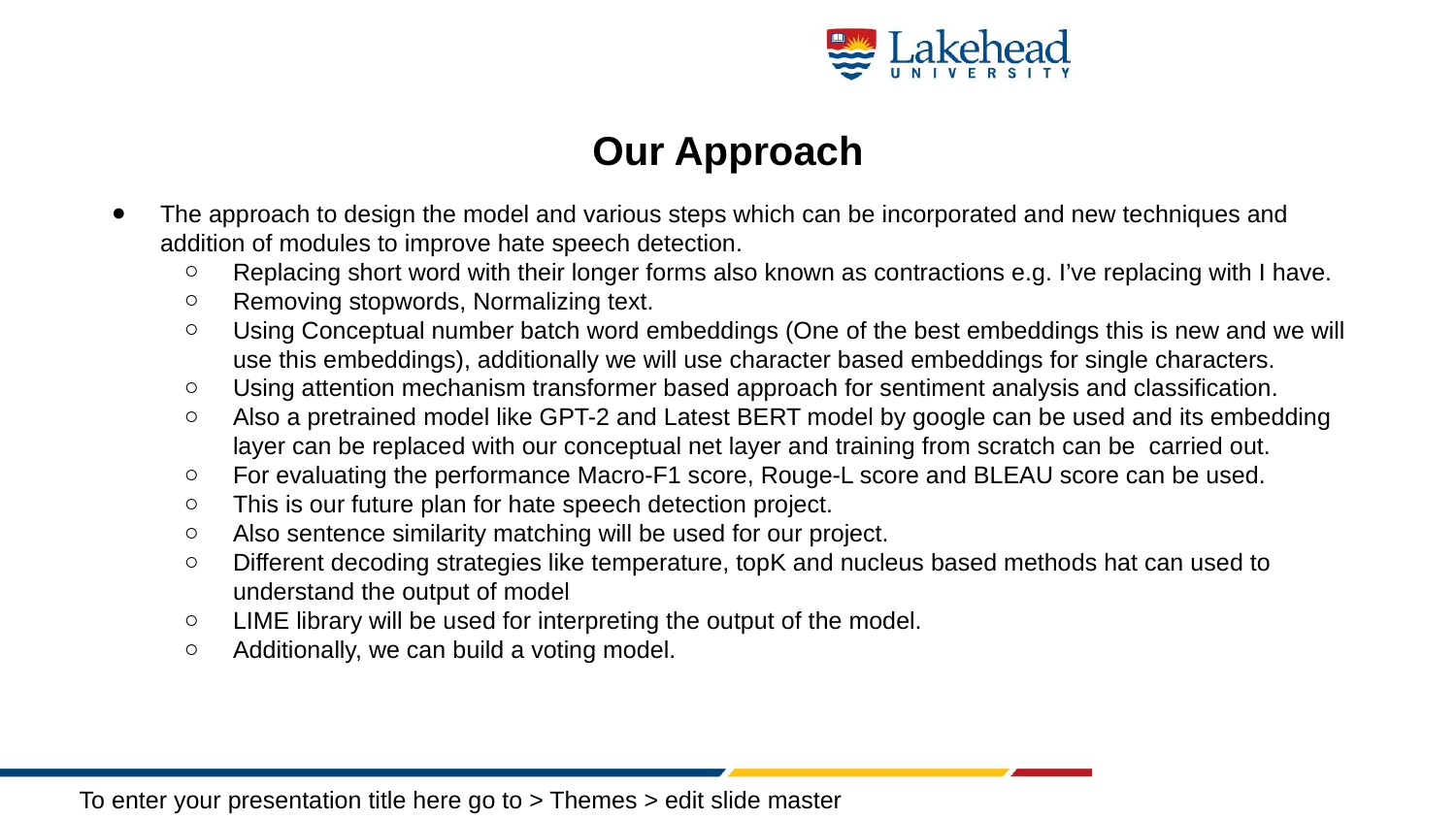

# Our Approach
The approach to design the model and various steps which can be incorporated and new techniques and addition of modules to improve hate speech detection.
Replacing short word with their longer forms also known as contractions e.g. I’ve replacing with I have.
Removing stopwords, Normalizing text.
Using Conceptual number batch word embeddings (One of the best embeddings this is new and we will use this embeddings), additionally we will use character based embeddings for single characters.
Using attention mechanism transformer based approach for sentiment analysis and classification.
Also a pretrained model like GPT-2 and Latest BERT model by google can be used and its embedding layer can be replaced with our conceptual net layer and training from scratch can be  carried out.
For evaluating the performance Macro-F1 score, Rouge-L score and BLEAU score can be used.
This is our future plan for hate speech detection project.
Also sentence similarity matching will be used for our project.
Different decoding strategies like temperature, topK and nucleus based methods hat can used to understand the output of model
LIME library will be used for interpreting the output of the model.
Additionally, we can build a voting model.